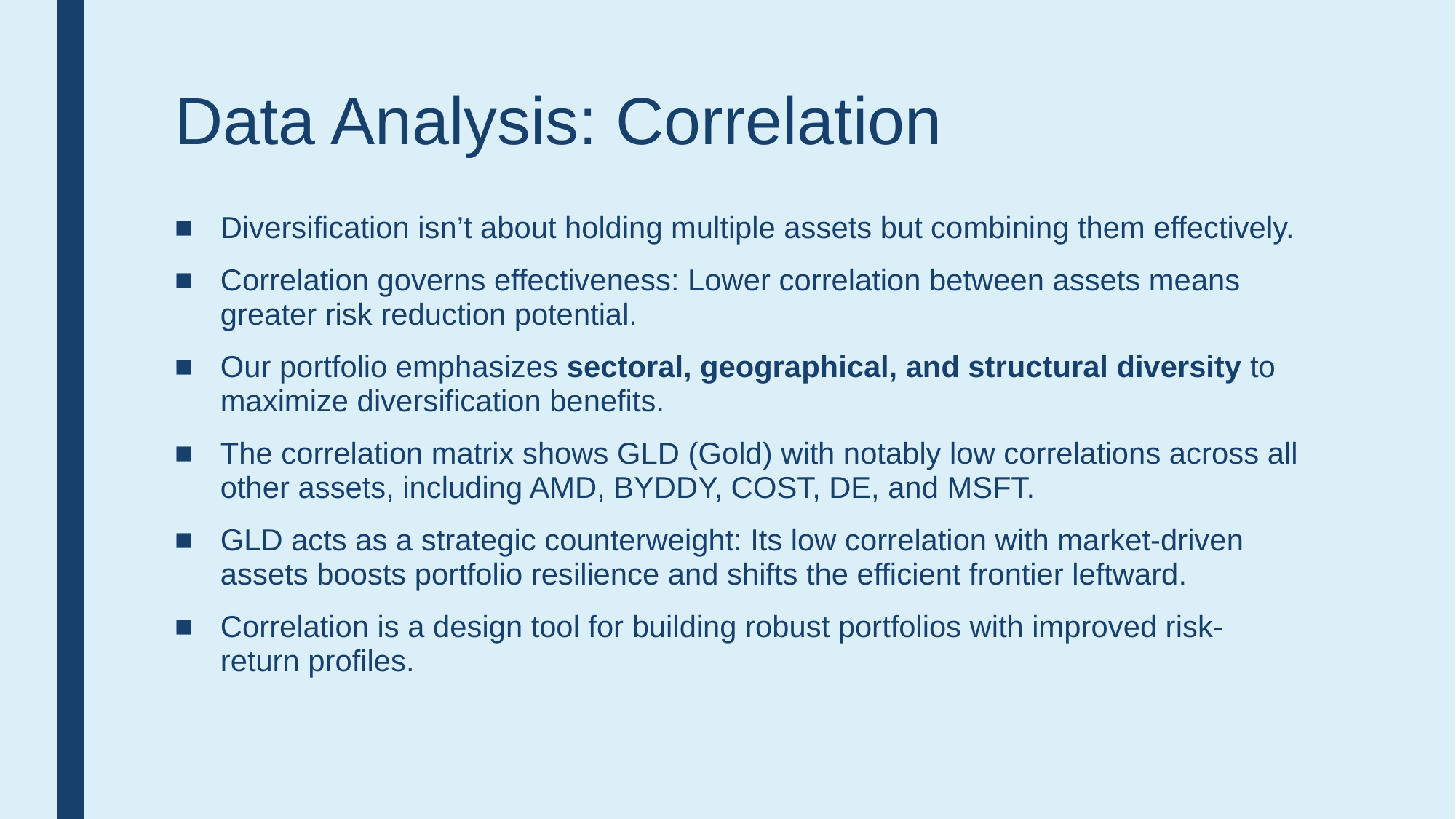

# Data Analysis: Correlation
Diversification isn’t about holding multiple assets but combining them effectively.
Correlation governs effectiveness: Lower correlation between assets means greater risk reduction potential.
Our portfolio emphasizes sectoral, geographical, and structural diversity to maximize diversification benefits.
The correlation matrix shows GLD (Gold) with notably low correlations across all other assets, including AMD, BYDDY, COST, DE, and MSFT.
GLD acts as a strategic counterweight: Its low correlation with market-driven assets boosts portfolio resilience and shifts the efficient frontier leftward.
Correlation is a design tool for building robust portfolios with improved risk-return profiles.